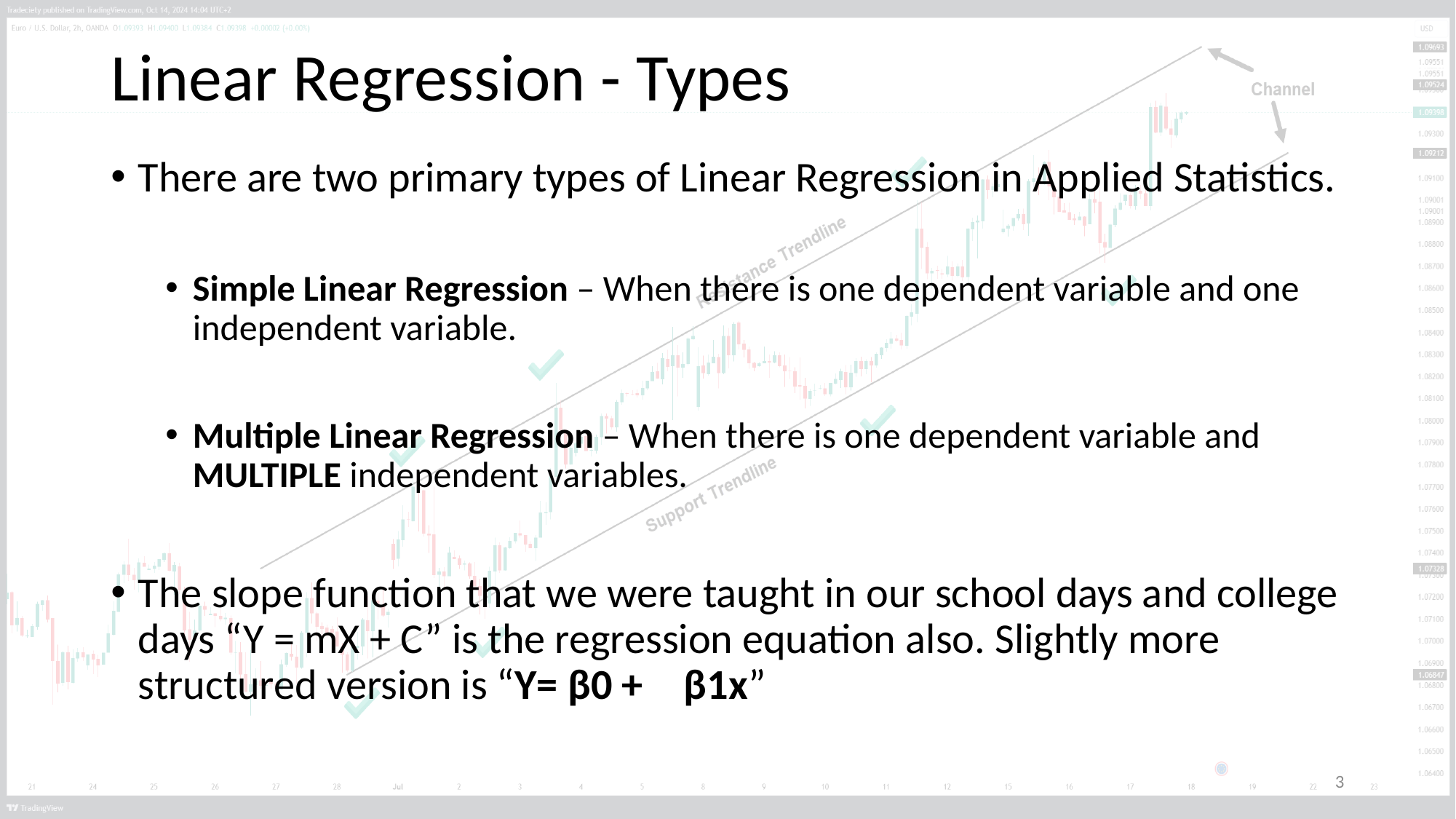

# Linear Regression - Types
There are two primary types of Linear Regression in Applied Statistics.

Simple Linear Regression – When there is one dependent variable and one independent variable.

Multiple Linear Regression – When there is one dependent variable and MULTIPLE independent variables.

The slope function that we were taught in our school days and college days “Y = mX + C” is the regression equation also. Slightly more structured version is “Y= β0 + 	β1x”

3